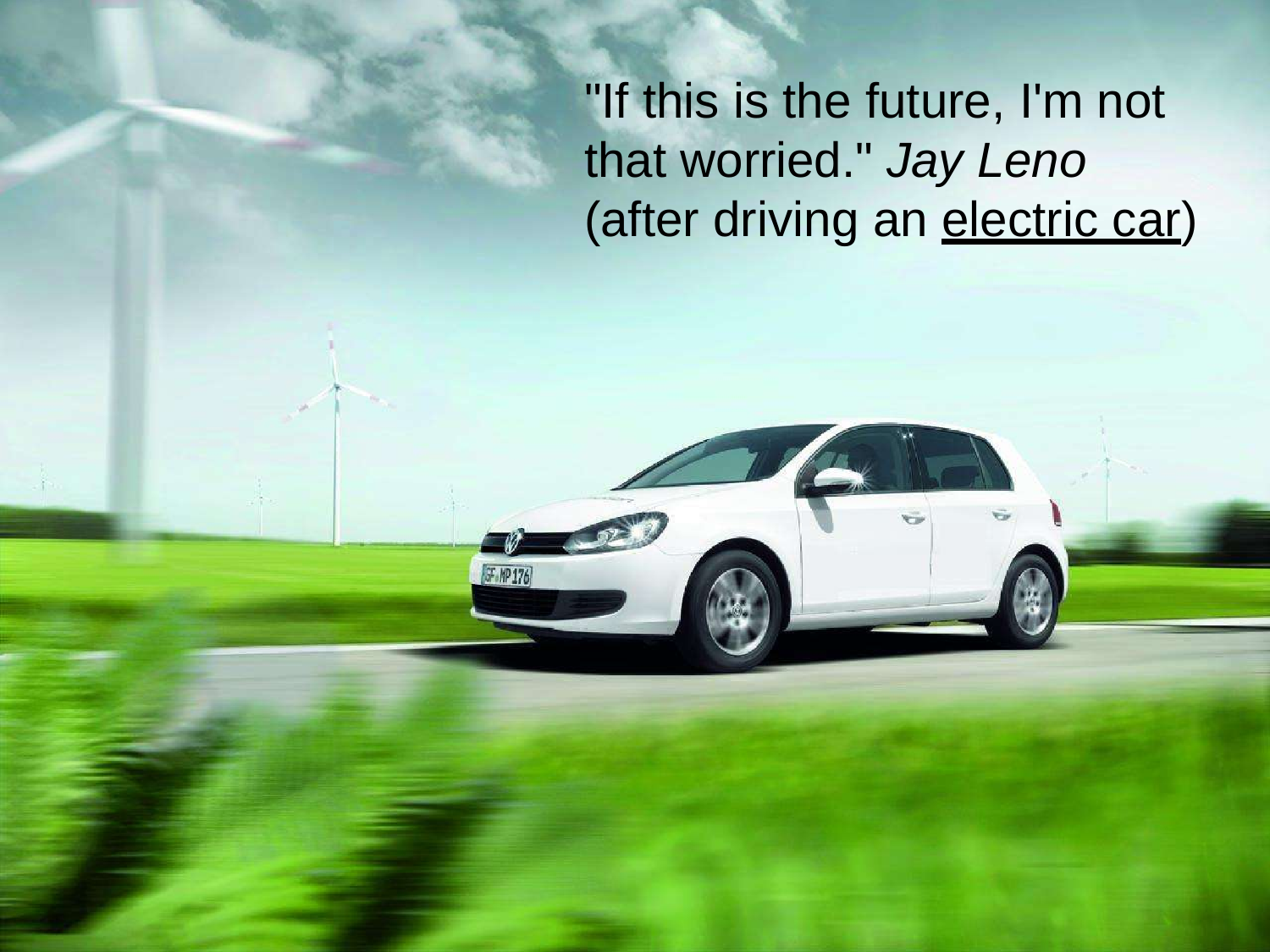

# "If this is the future, I'm not  that worried." Jay Leno  (after driving an electric car)